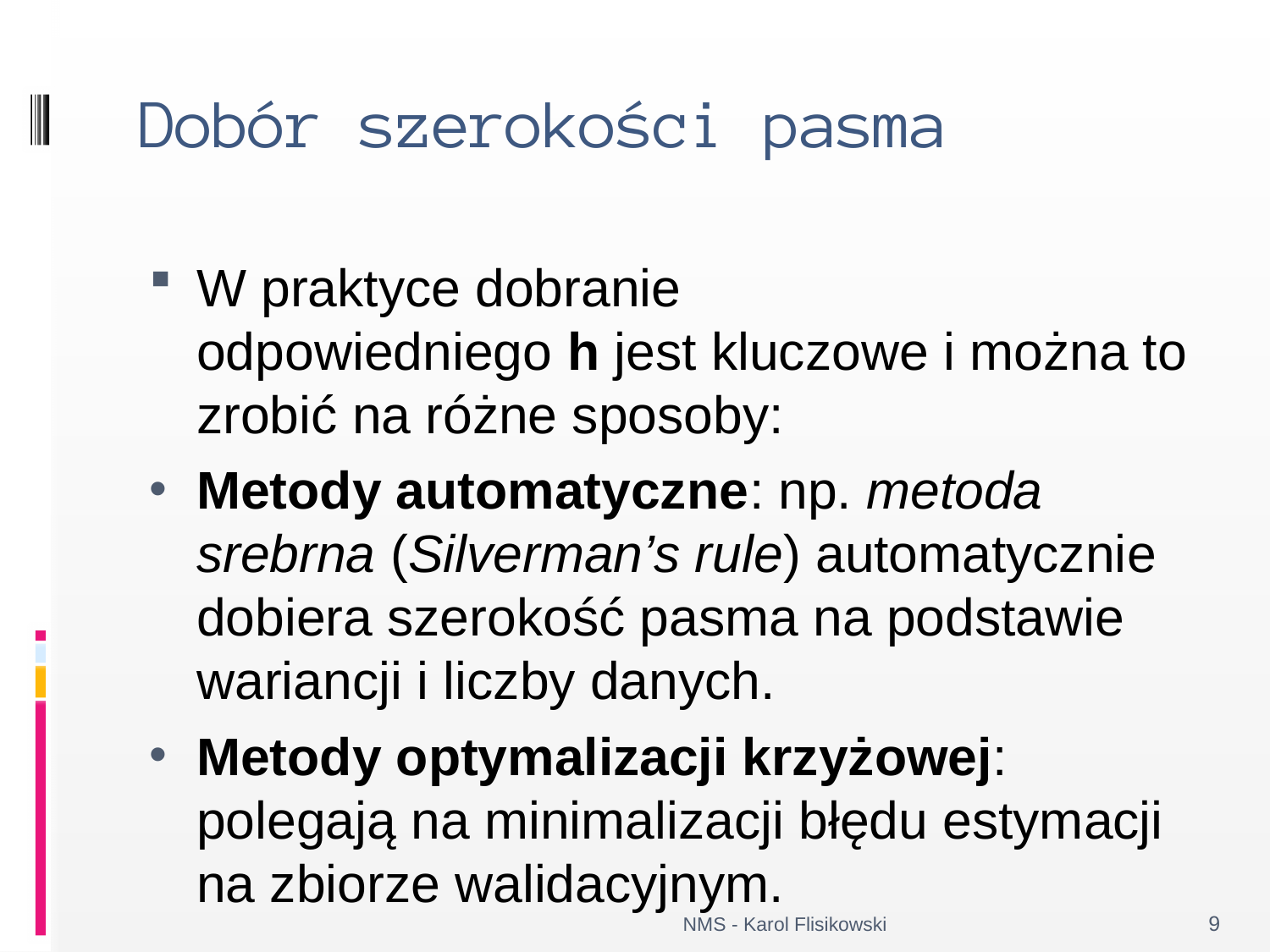

# Dobór szerokości pasma
W praktyce dobranie odpowiedniego h jest kluczowe i można to zrobić na różne sposoby:
Metody automatyczne: np. metoda srebrna (Silverman’s rule) automatycznie dobiera szerokość pasma na podstawie wariancji i liczby danych.
Metody optymalizacji krzyżowej: polegają na minimalizacji błędu estymacji na zbiorze walidacyjnym.

NMS - Karol Flisikowski
9